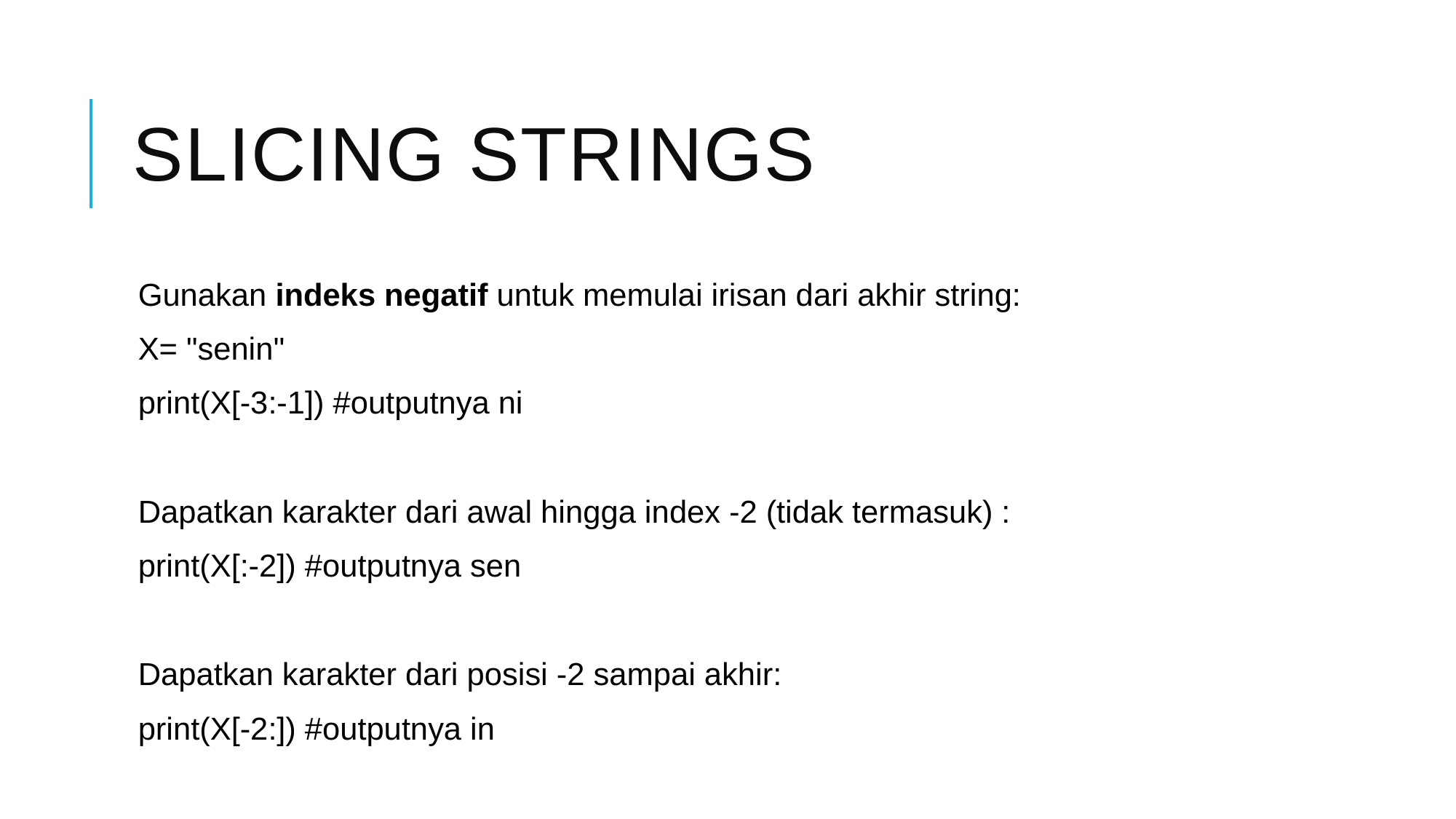

# Slicing Strings
Gunakan indeks negatif untuk memulai irisan dari akhir string:
X= "senin"
print(X[-3:-1]) #outputnya ni

Dapatkan karakter dari awal hingga index -2 (tidak termasuk) :
print(X[:-2]) #outputnya sen

Dapatkan karakter dari posisi -2 sampai akhir:
print(X[-2:]) #outputnya in